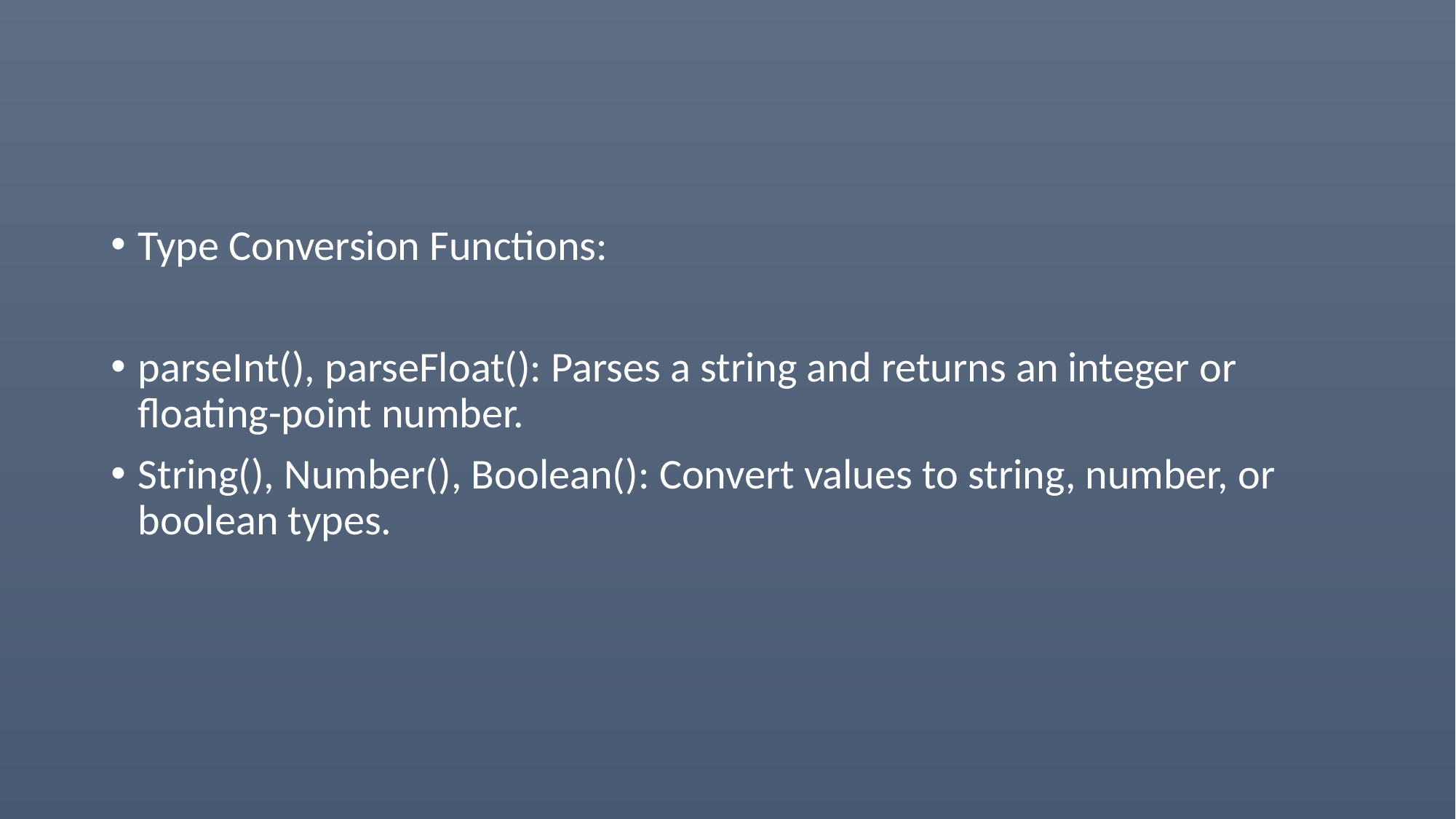

#
Type Conversion Functions:

parseInt(), parseFloat(): Parses a string and returns an integer or floating-point number.
String(), Number(), Boolean(): Convert values to string, number, or boolean types.